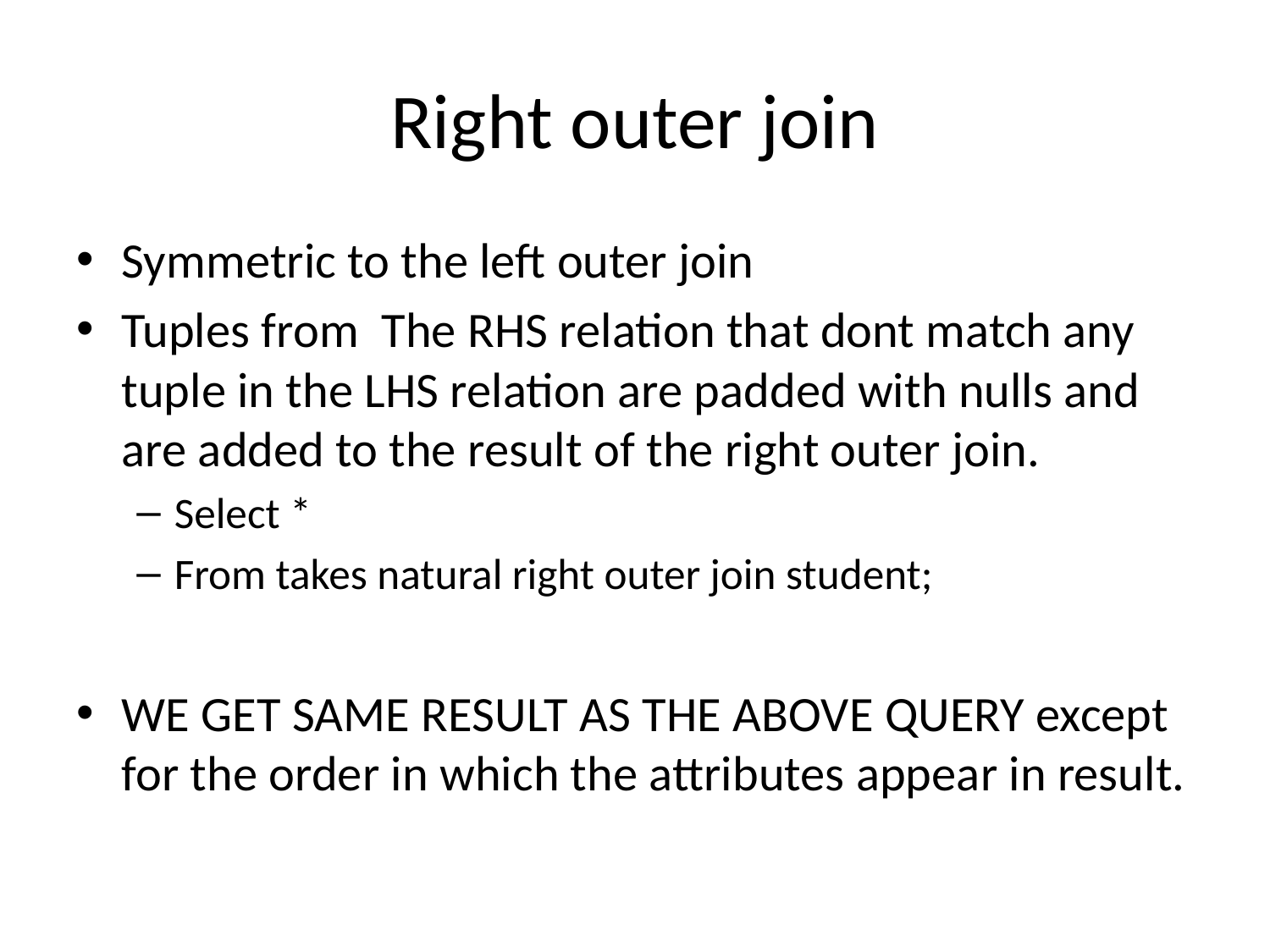

# Right outer join
Symmetric to the left outer join
Tuples from  The RHS relation that dont match any tuple in the LHS relation are padded with nulls and are added to the result of the right outer join.
Select *
From takes natural right outer join student;

WE GET SAME RESULT AS THE ABOVE QUERY except for the order in which the attributes appear in result.